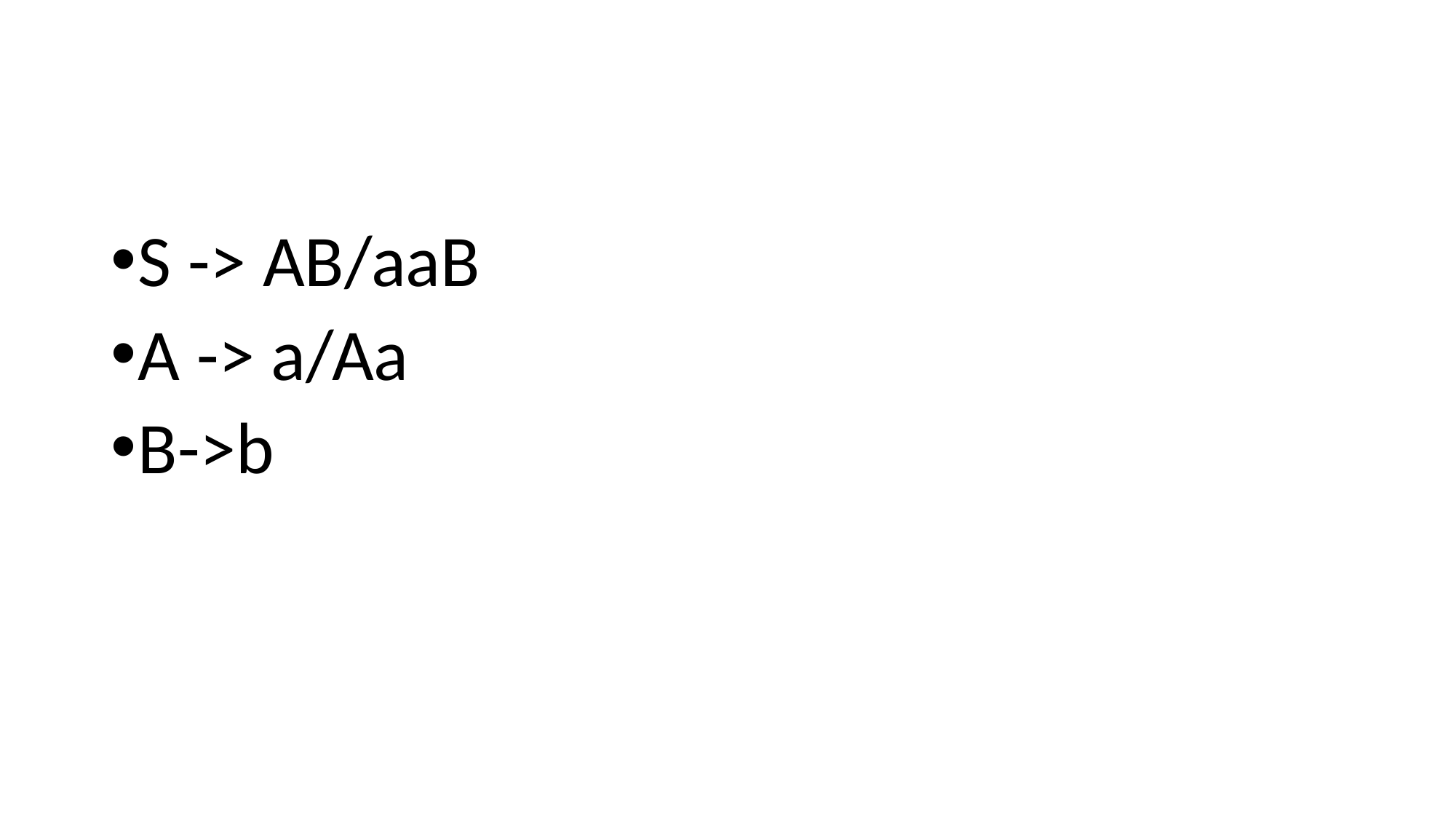

#
S -> AB/aaB
A -> a/Aa
B->b